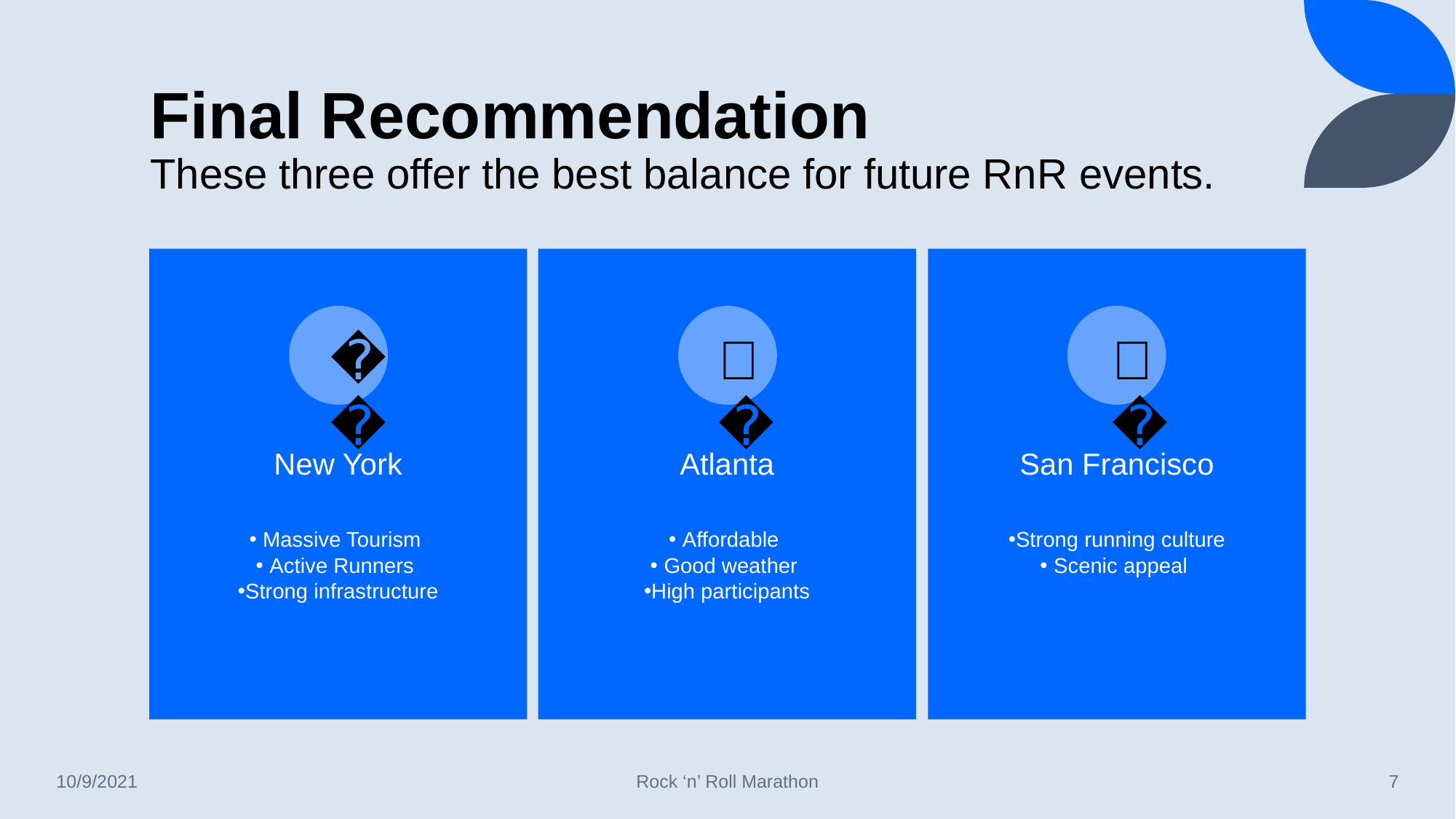

# Final Recommendation These three offer the best balance for future RnR events.
New York
Massive Tourism
Active Runners
Strong infrastructure
Atlanta
Affordable
Good weather
High participants
San Francisco
Strong running culture
Scenic appeal
🥇
🥈
🥉
10/9/2021
Rock ‘n’ Roll Marathon
7